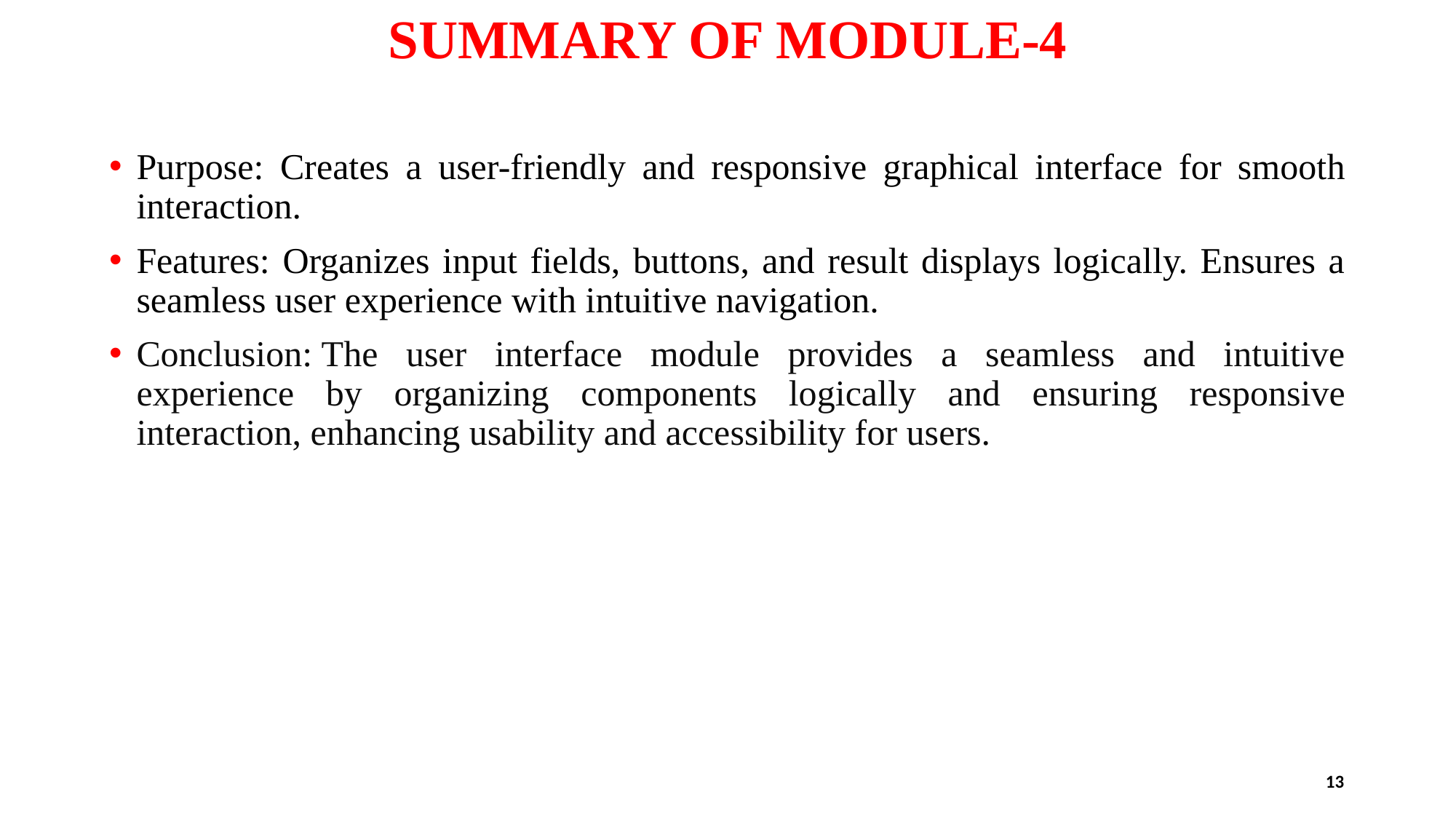

# SUMMARY OF MODULE-4
Purpose: Creates a user-friendly and responsive graphical interface for smooth interaction.​
Features: Organizes input fields, buttons, and result displays logically. Ensures a seamless user experience with intuitive navigation.​
Conclusion: The user interface module provides a seamless and intuitive experience by organizing components logically and ensuring responsive interaction, enhancing usability and accessibility for users.

13